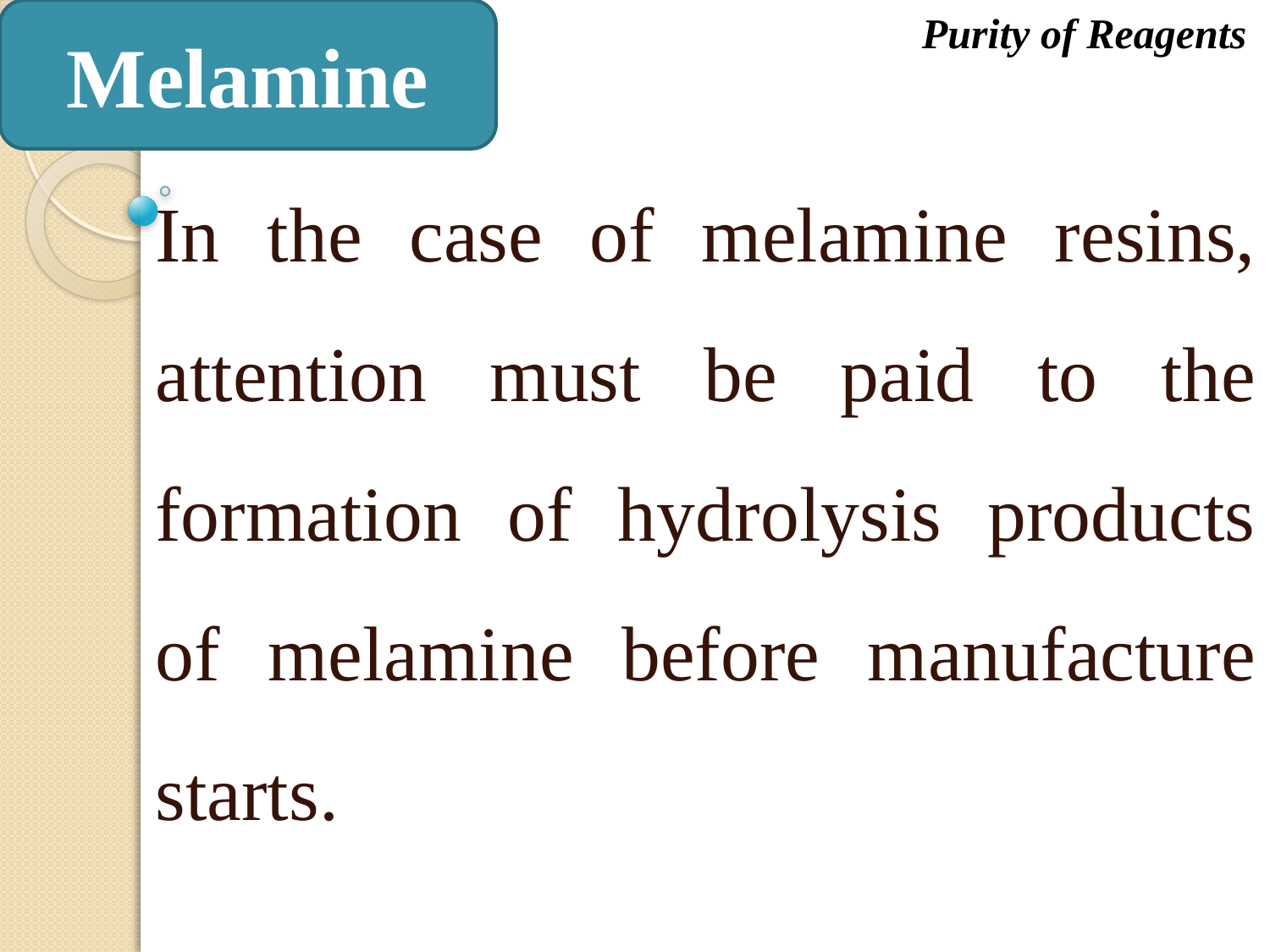

Melamine
Purity of Reagents
In the case of melamine resins, attention must be paid to the formation of hydrolysis products of melamine before manufacture starts.